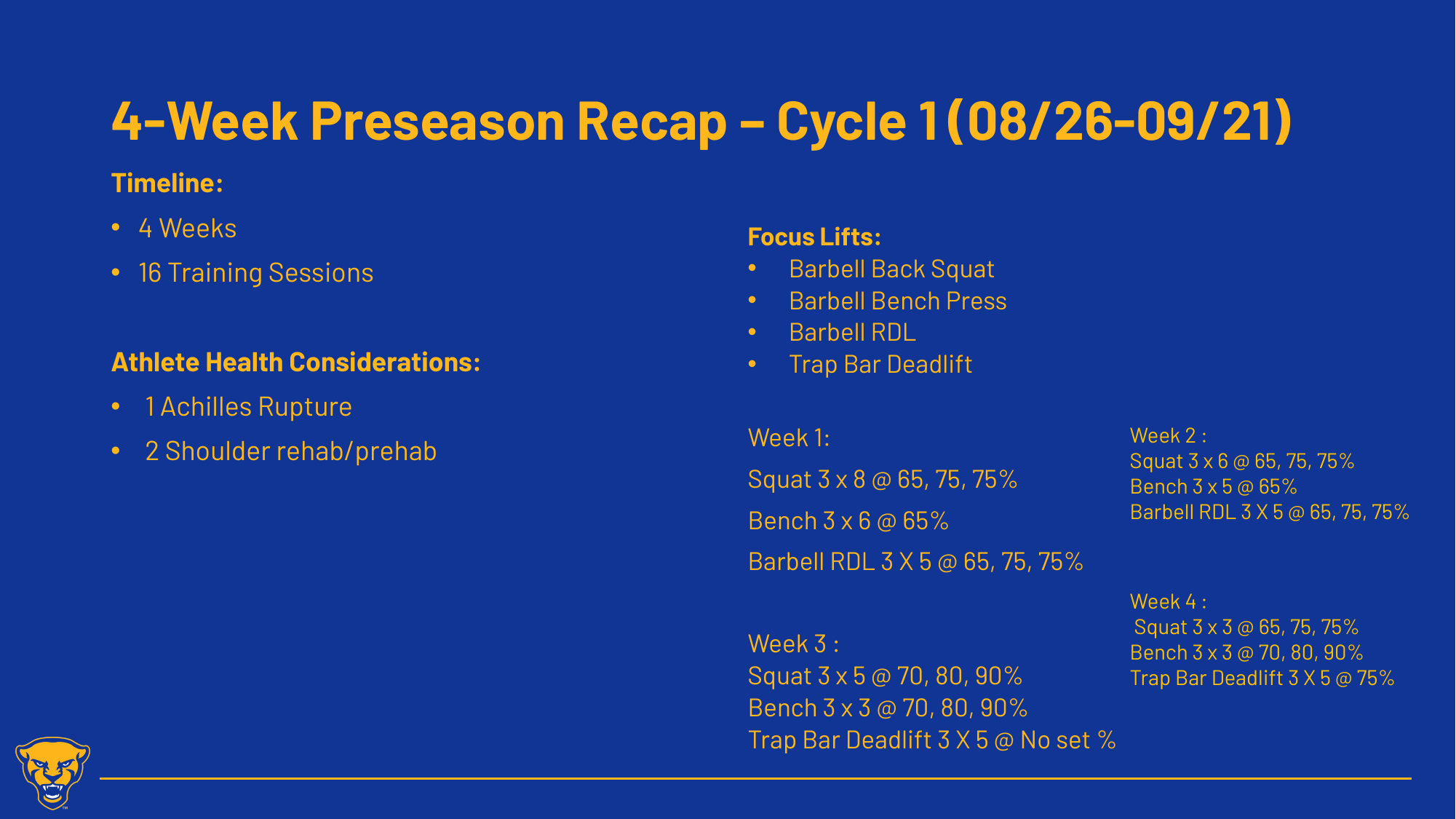

# 4-Week Preseason Recap – Cycle 1 (08/26-09/21)
Timeline:
4 Weeks
16 Training Sessions

Athlete Health Considerations:
1 Achilles Rupture
2 Shoulder rehab/prehab
Focus Lifts:
Barbell Back Squat
Barbell Bench Press
Barbell RDL
Trap Bar Deadlift

Week 1:
Squat 3 x 8 @ 65, 75, 75%
Bench 3 x 6 @ 65%
Barbell RDL 3 X 5 @ 65, 75, 75%

Week 3 :
Squat 3 x 5 @ 70, 80, 90%
Bench 3 x 3 @ 70, 80, 90%
Trap Bar Deadlift 3 X 5 @ No set %

Week 2 :
Squat 3 x 6 @ 65, 75, 75%
Bench 3 x 5 @ 65%
Barbell RDL 3 X 5 @ 65, 75, 75%
Week 4 :
 Squat 3 x 3 @ 65, 75, 75%
Bench 3 x 3 @ 70, 80, 90%
Trap Bar Deadlift 3 X 5 @ 75%